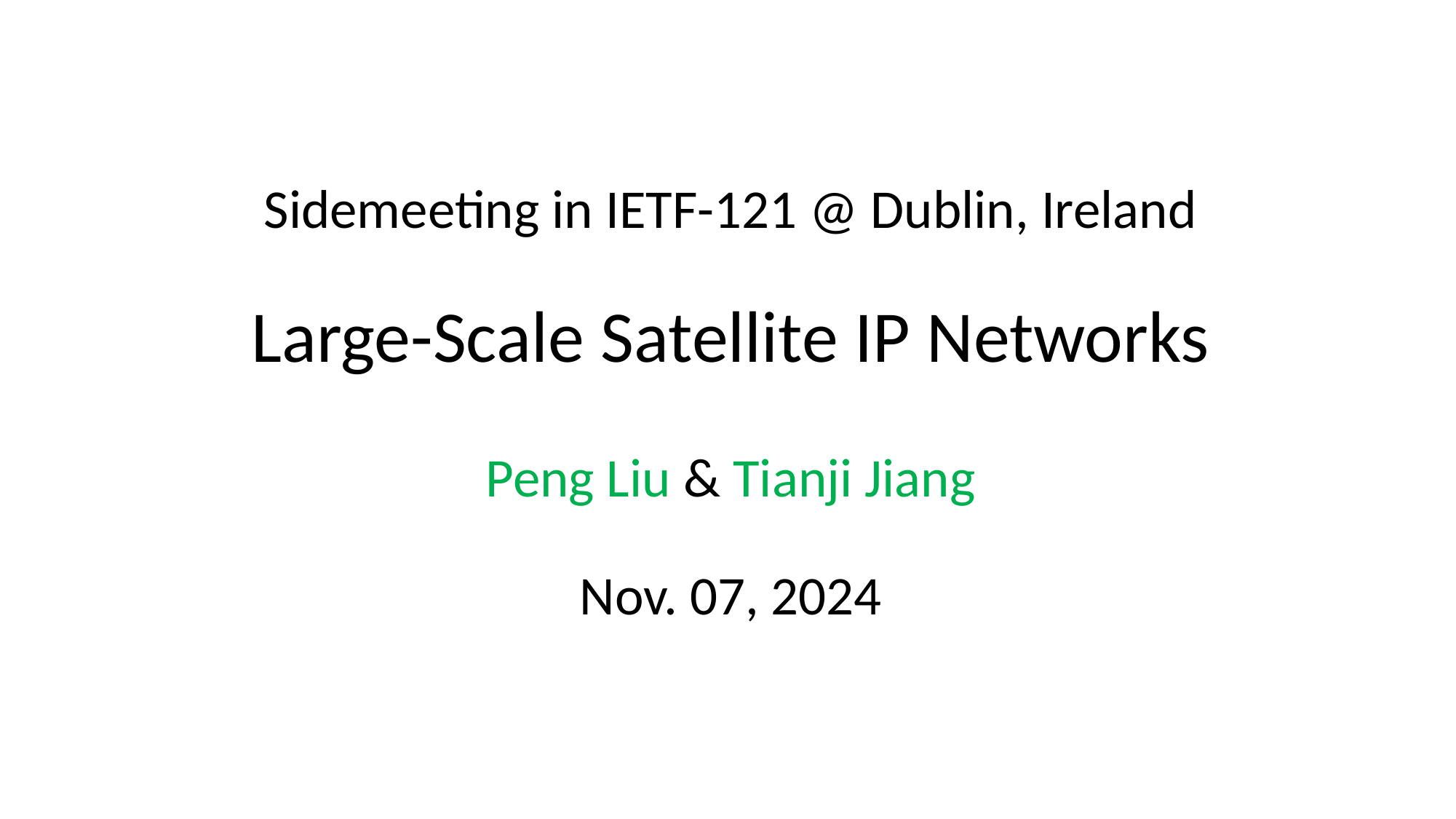

# Sidemeeting in IETF-121 @ Dublin, Ireland Large-Scale Satellite IP Networks Peng Liu & Tianji Jiang Nov. 07, 2024